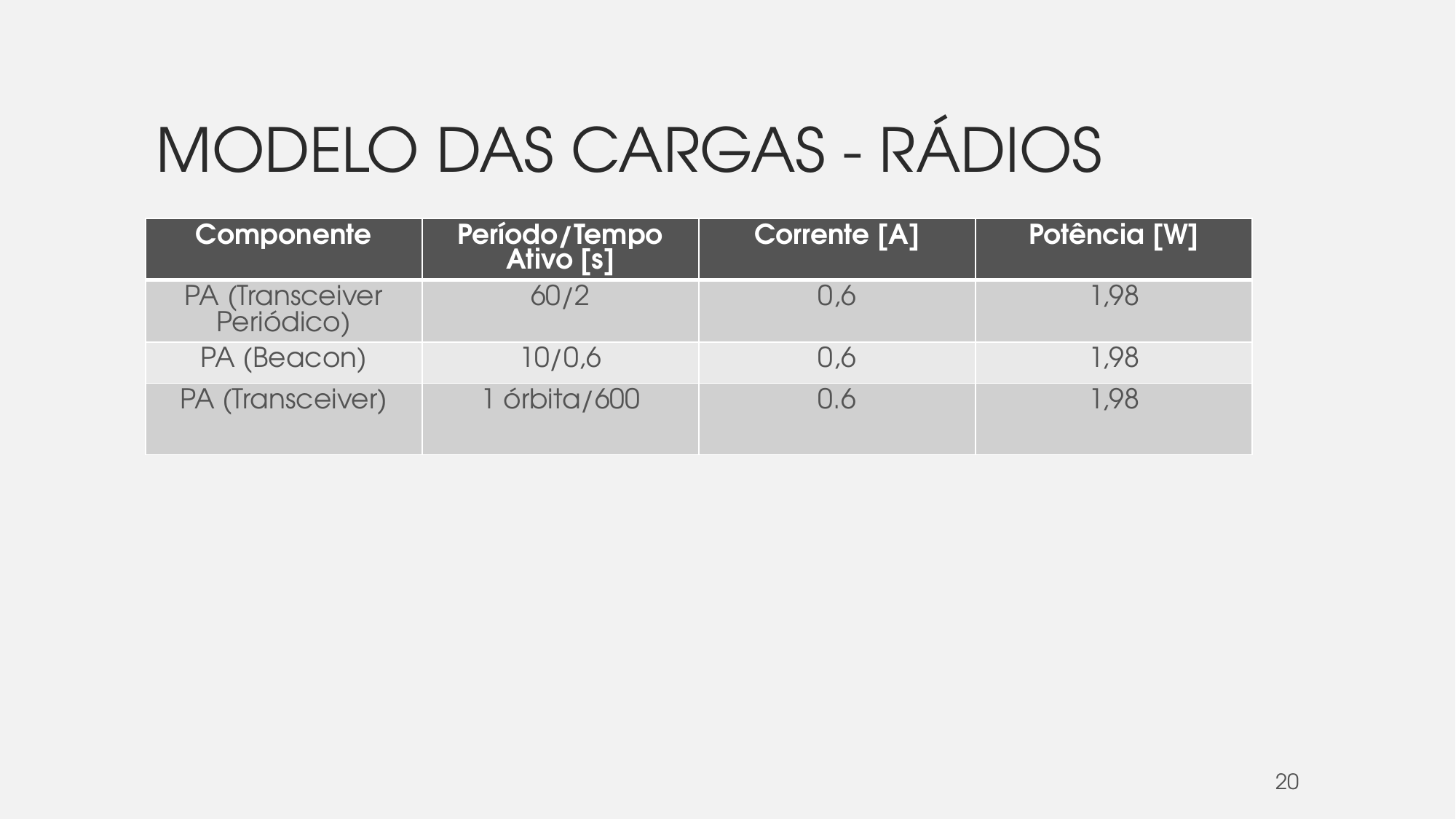

# Modelo das cargas - rádios
| Componente | Período/Tempo Ativo [s] | Corrente [A] | Potência [W] |
| --- | --- | --- | --- |
| PA (Transceiver Periódico) | 60/2 | 0,6 | 1,98 |
| PA (Beacon) | 10/0,6 | 0,6 | 1,98 |
| PA (Transceiver) | 1 órbita/600 | 0.6 | 1,98 |
20